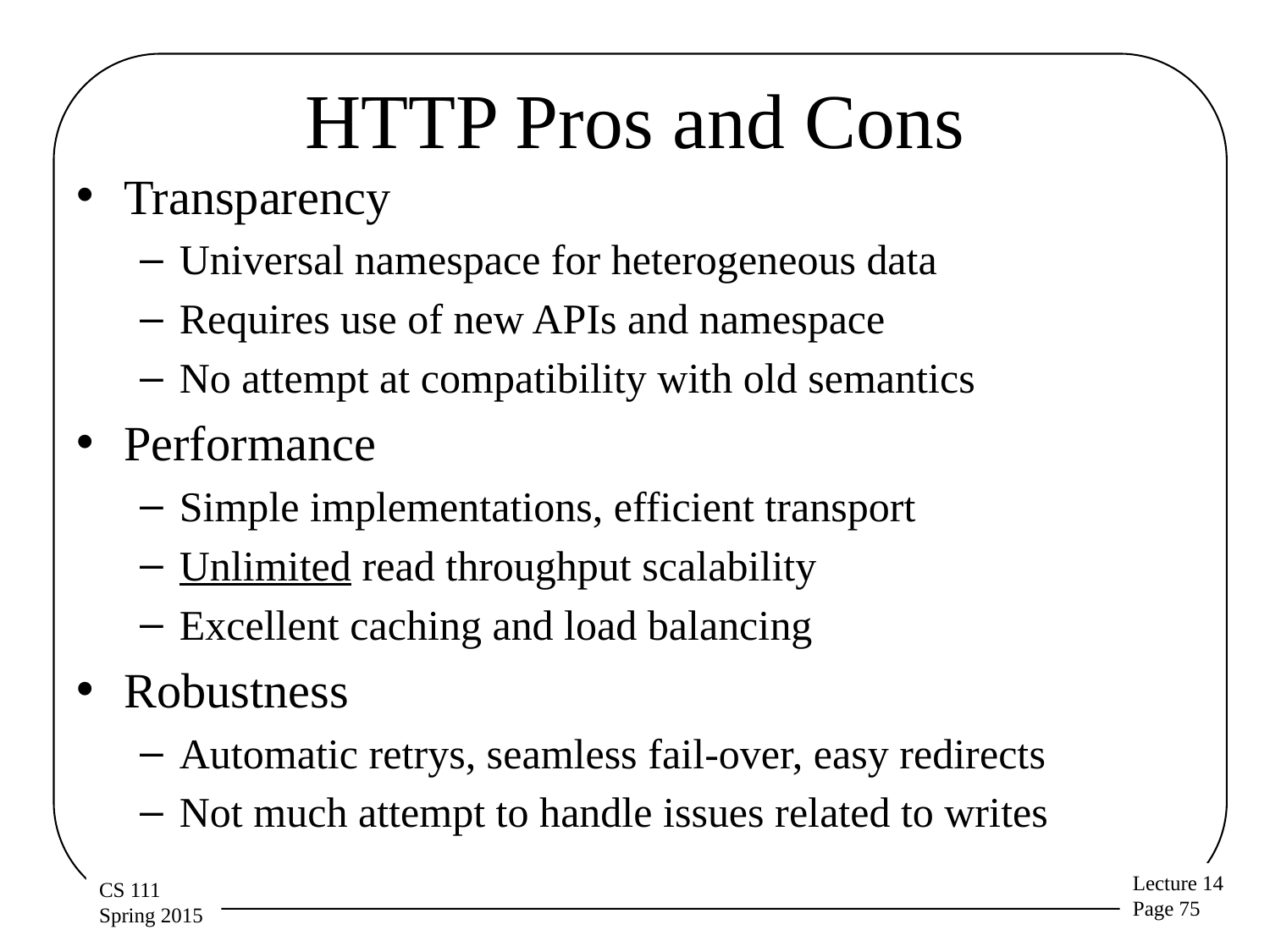

# HTTP Pros and Cons
Transparency
Universal namespace for heterogeneous data
Requires use of new APIs and namespace
No attempt at compatibility with old semantics
Performance
Simple implementations, efficient transport
Unlimited read throughput scalability
Excellent caching and load balancing
Robustness
Automatic retrys, seamless fail-over, easy redirects
Not much attempt to handle issues related to writes